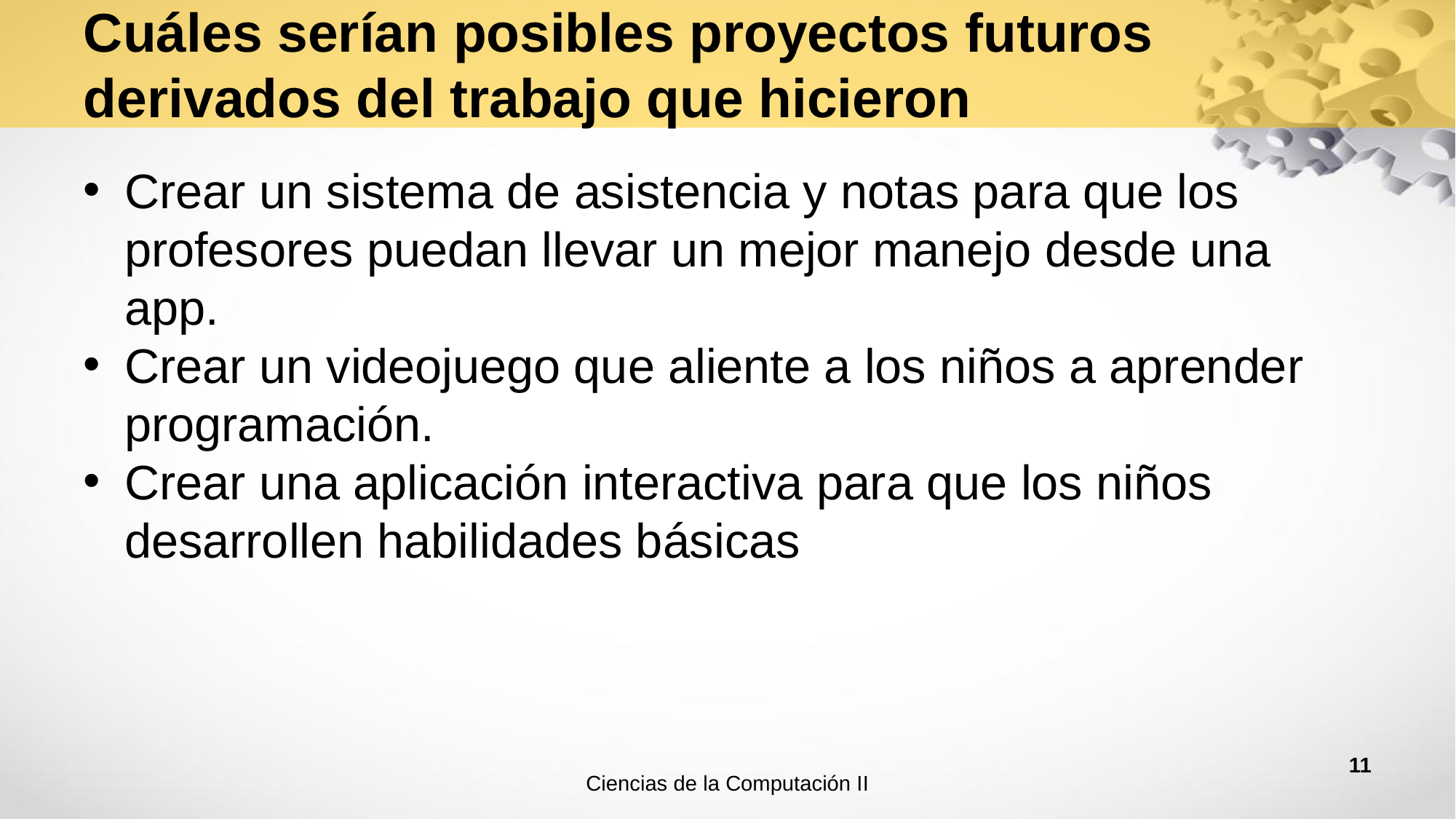

# Cuáles serían posibles proyectos futuros derivados del trabajo que hicieron
Crear un sistema de asistencia y notas para que los profesores puedan llevar un mejor manejo desde una app.
Crear un videojuego que aliente a los niños a aprender programación.
Crear una aplicación interactiva para que los niños desarrollen habilidades básicas
11
Ciencias de la Computación II